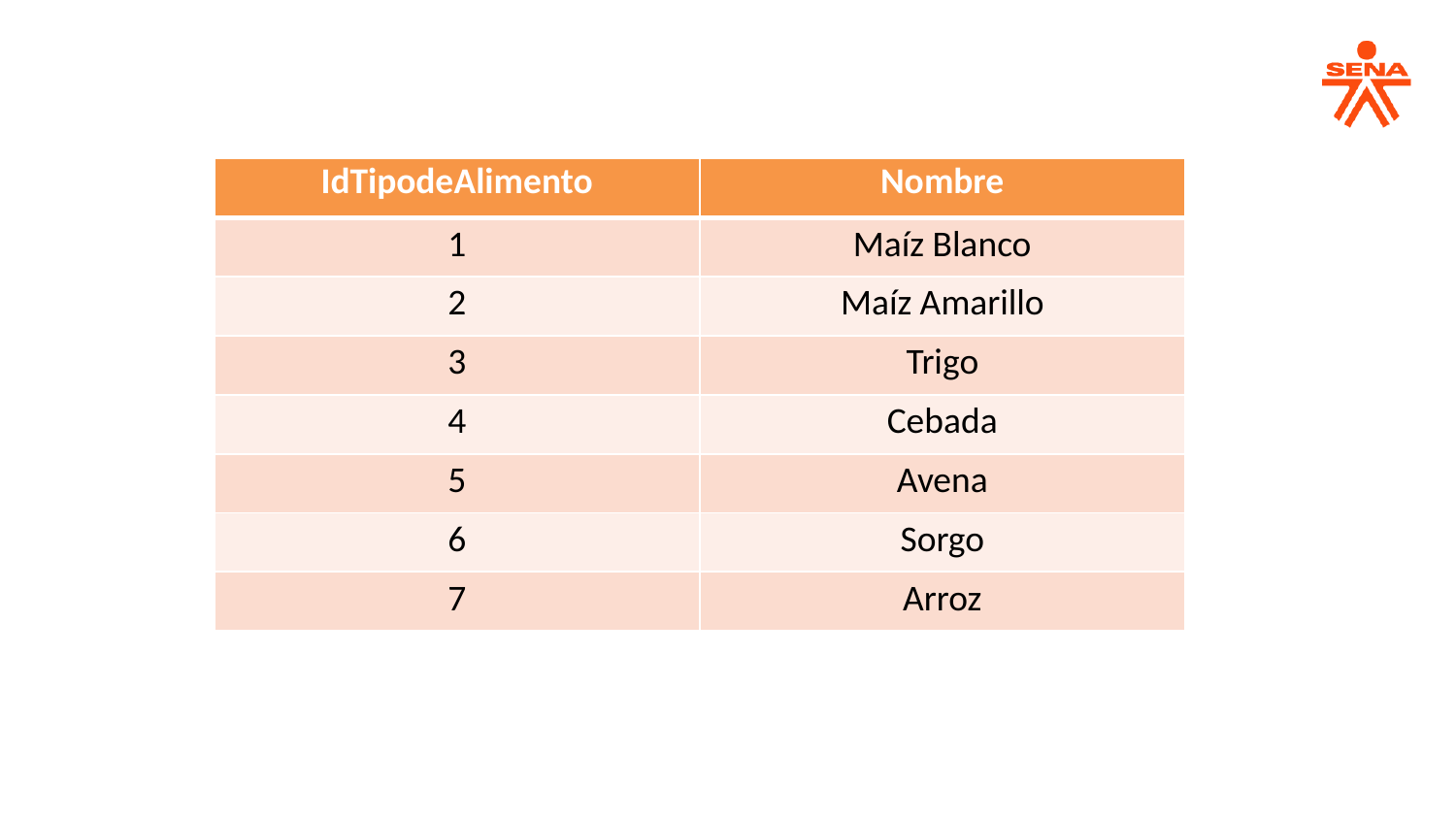

| IdTipodeAlimento | Nombre |
| --- | --- |
| 1 | Maíz Blanco |
| 2 | Maíz Amarillo |
| 3 | Trigo |
| 4 | Cebada |
| 5 | Avena |
| 6 | Sorgo |
| 7 | Arroz |